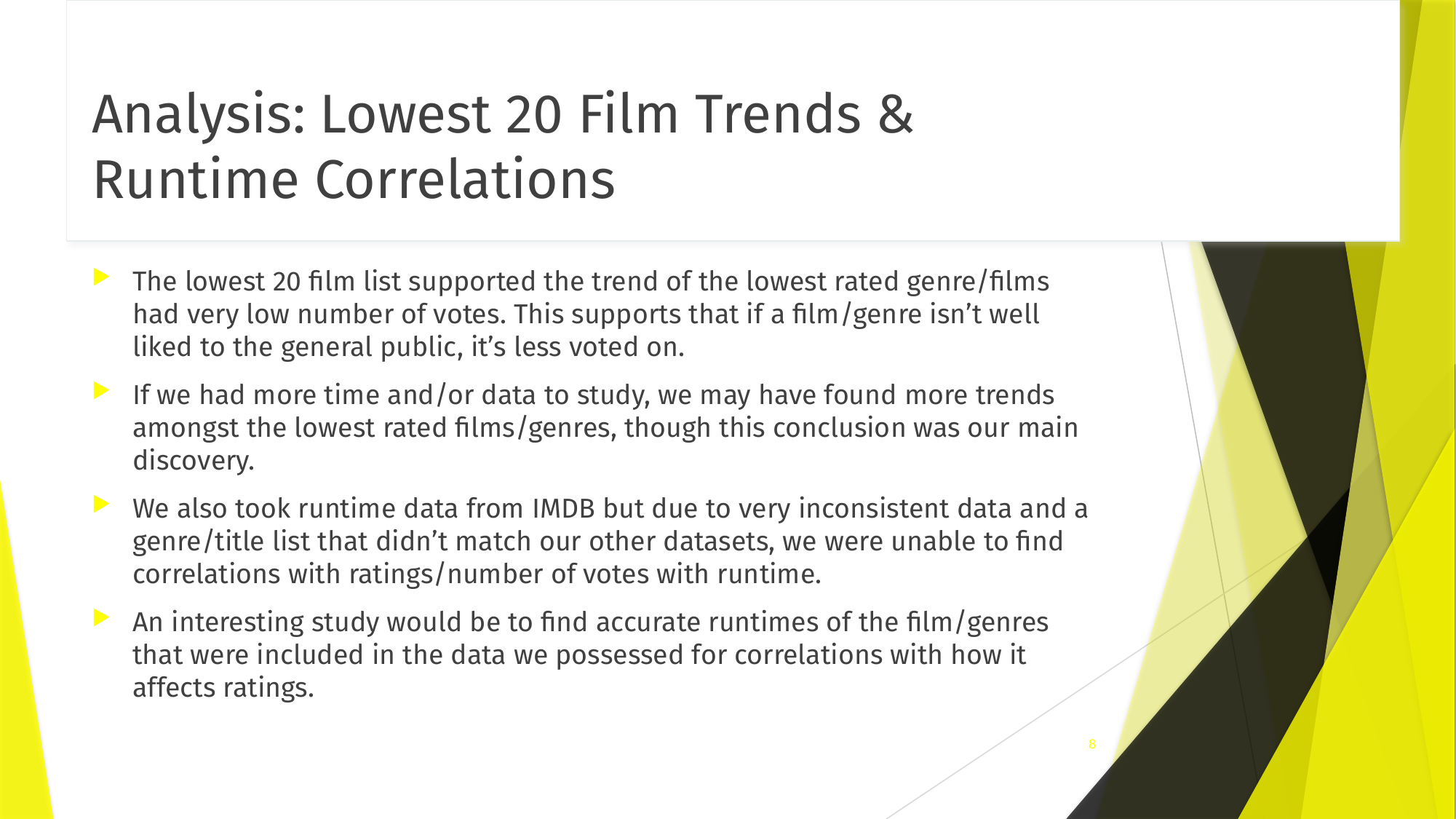

# Analysis: Lowest 20 Film Trends & Runtime Correlations
The lowest 20 film list supported the trend of the lowest rated genre/films had very low number of votes. This supports that if a film/genre isn’t well liked to the general public, it’s less voted on.
If we had more time and/or data to study, we may have found more trends amongst the lowest rated films/genres, though this conclusion was our main discovery.
We also took runtime data from IMDB but due to very inconsistent data and a genre/title list that didn’t match our other datasets, we were unable to find correlations with ratings/number of votes with runtime.
An interesting study would be to find accurate runtimes of the film/genres that were included in the data we possessed for correlations with how it affects ratings.
8